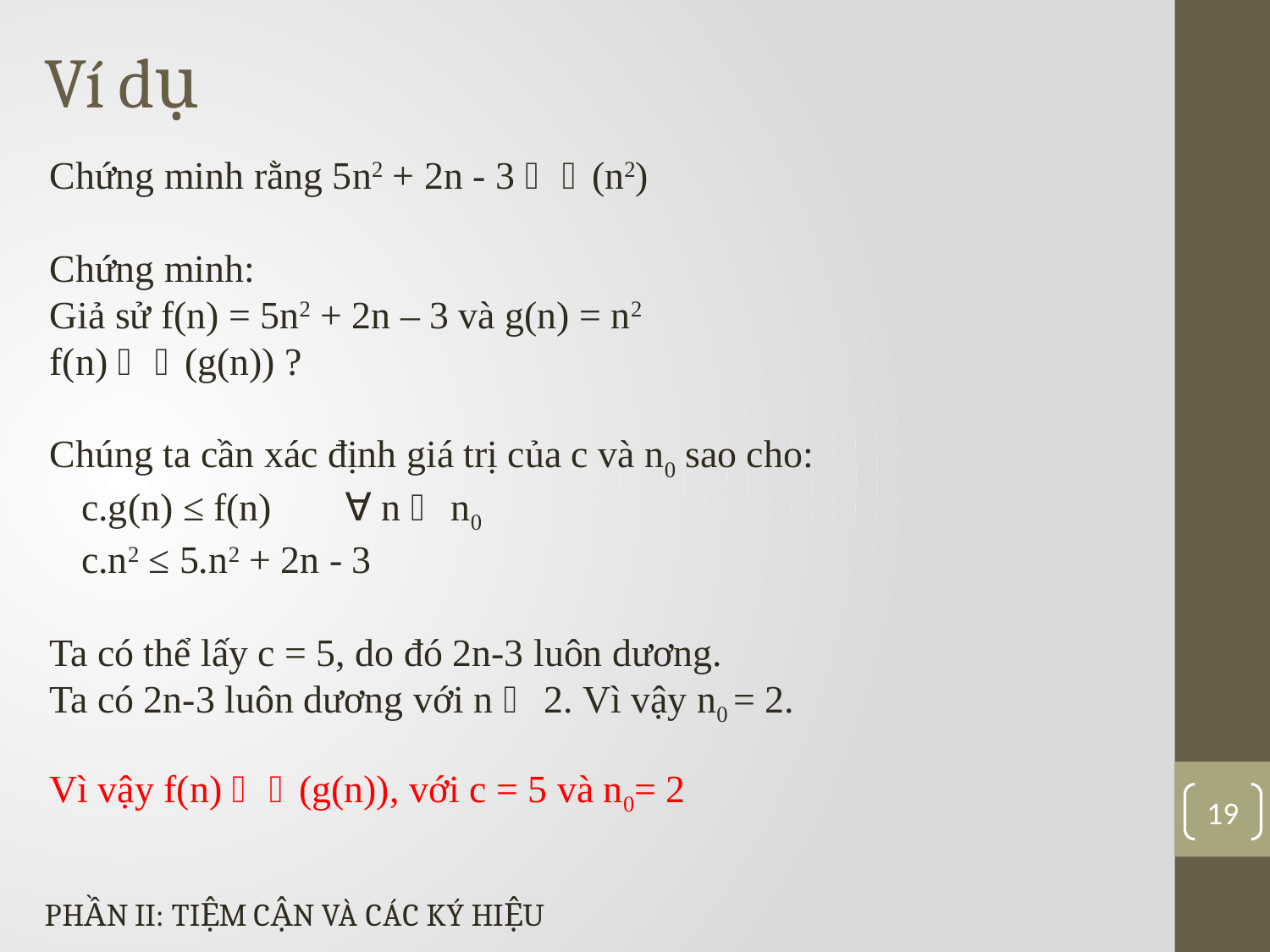

Ví dụ
Chứng minh rằng 5n2 + 2n - 3 ∈ Ω(n2)

Chứng minh:
Giả sử f(n) = 5n2 + 2n – 3 và g(n) = n2
f(n) ∈ Ω(g(n)) ?

Chúng ta cần xác định giá trị của c và n0 sao cho:
	c.g(n) ≤ f(n) 	 ꓯ n ≥ n0
 	c.n2 ≤ 5.n2 + 2n - 3

Ta có thể lấy c = 5, do đó 2n-3 luôn dương.
Ta có 2n-3 luôn dương với n ≥ 2. Vì vậy n0 = 2.

Vì vậy f(n) ∈ Ω(g(n)), với c = 5 và n0= 2
19
PHẦN II: TIỆM CẬN VÀ CÁC KÝ HIỆU